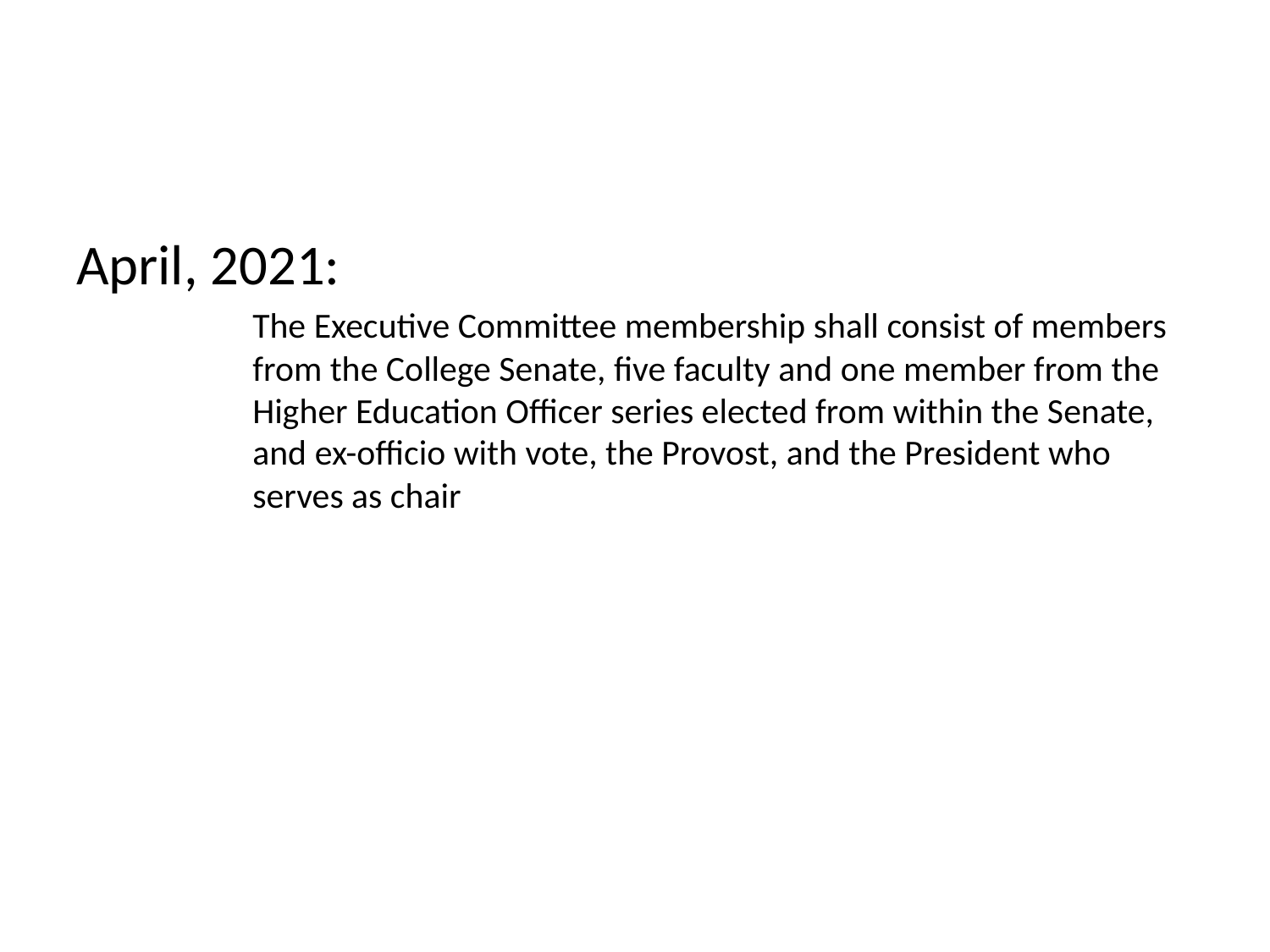

April, 2021:
The Executive Committee membership shall consist of members from the College Senate, five faculty and one member from the Higher Education Officer series elected from within the Senate, and ex-officio with vote, the Provost, and the President who serves as chair